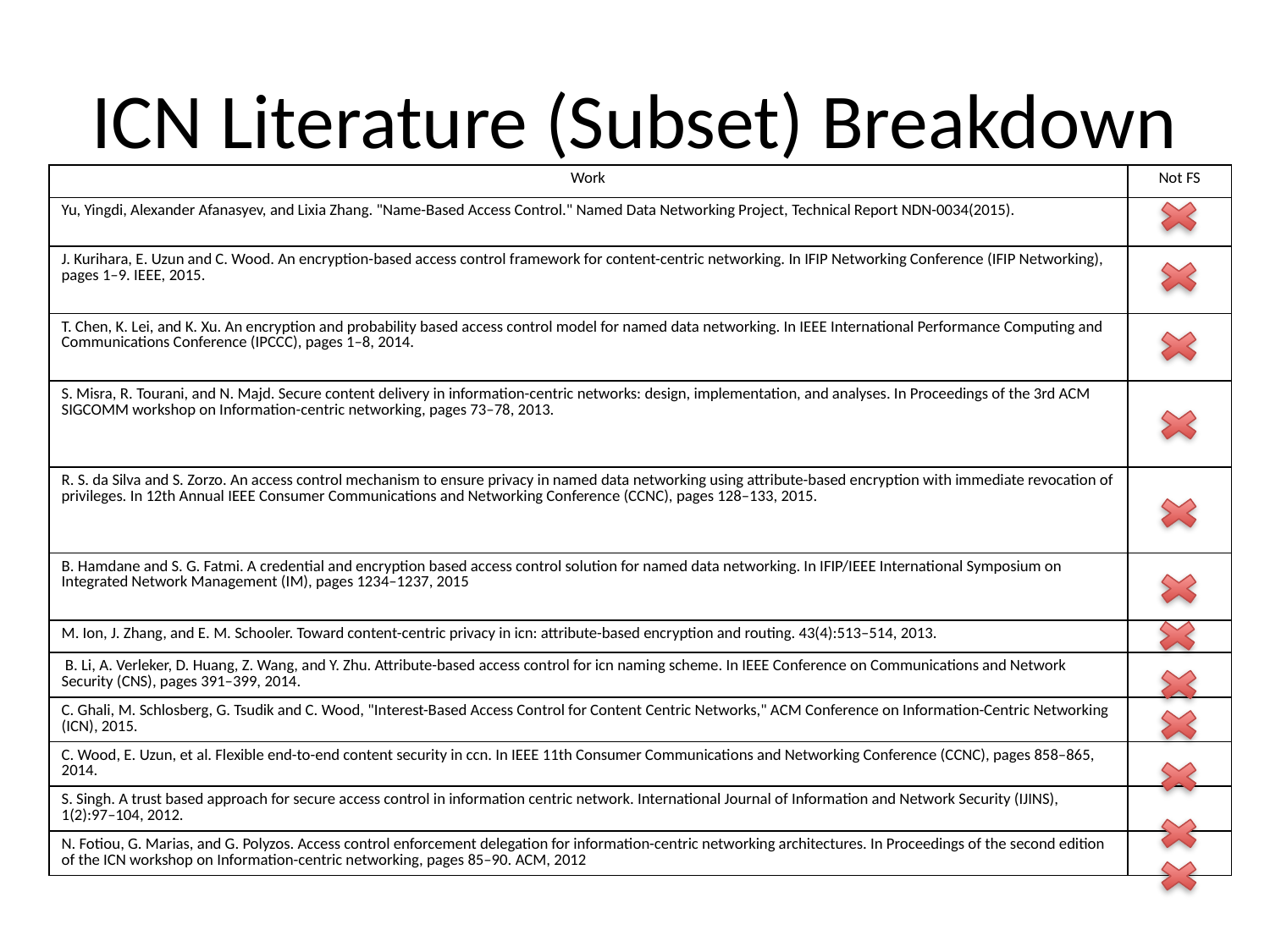

# ICN Literature (Subset) Breakdown
| Work | Not FS |
| --- | --- |
| Yu, Yingdi, Alexander Afanasyev, and Lixia Zhang. "Name-Based Access Control." Named Data Networking Project, Technical Report NDN-0034(2015). |  |
| J. Kurihara, E. Uzun and C. Wood. An encryption-based access control framework for content-centric networking. In IFIP Networking Conference (IFIP Networking), pages 1–9. IEEE, 2015. |  |
| T. Chen, K. Lei, and K. Xu. An encryption and probability based access control model for named data networking. In IEEE International Performance Computing and Communications Conference (IPCCC), pages 1–8, 2014. |  |
| S. Misra, R. Tourani, and N. Majd. Secure content delivery in information-centric networks: design, implementation, and analyses. In Proceedings of the 3rd ACM SIGCOMM workshop on Information-centric networking, pages 73–78, 2013. |  |
| R. S. da Silva and S. Zorzo. An access control mechanism to ensure privacy in named data networking using attribute-based encryption with immediate revocation of privileges. In 12th Annual IEEE Consumer Communications and Networking Conference (CCNC), pages 128–133, 2015. |  |
| B. Hamdane and S. G. Fatmi. A credential and encryption based access control solution for named data networking. In IFIP/IEEE International Symposium on Integrated Network Management (IM), pages 1234–1237, 2015 |  |
| M. Ion, J. Zhang, and E. M. Schooler. Toward content-centric privacy in icn: attribute-based encryption and routing. 43(4):513–514, 2013. |  |
| B. Li, A. Verleker, D. Huang, Z. Wang, and Y. Zhu. Attribute-based access control for icn naming scheme. In IEEE Conference on Communications and Network Security (CNS), pages 391–399, 2014. |  |
| C. Ghali, M. Schlosberg, G. Tsudik and C. Wood, "Interest-Based Access Control for Content Centric Networks," ACM Conference on Information-Centric Networking (ICN), 2015. |  |
| C. Wood, E. Uzun, et al. Flexible end-to-end content security in ccn. In IEEE 11th Consumer Communications and Networking Conference (CCNC), pages 858–865, 2014. |  |
| S. Singh. A trust based approach for secure access control in information centric network. International Journal of Information and Network Security (IJINS), 1(2):97–104, 2012. |  |
| N. Fotiou, G. Marias, and G. Polyzos. Access control enforcement delegation for information-centric networking architectures. In Proceedings of the second edition of the ICN workshop on Information-centric networking, pages 85–90. ACM, 2012 |  |